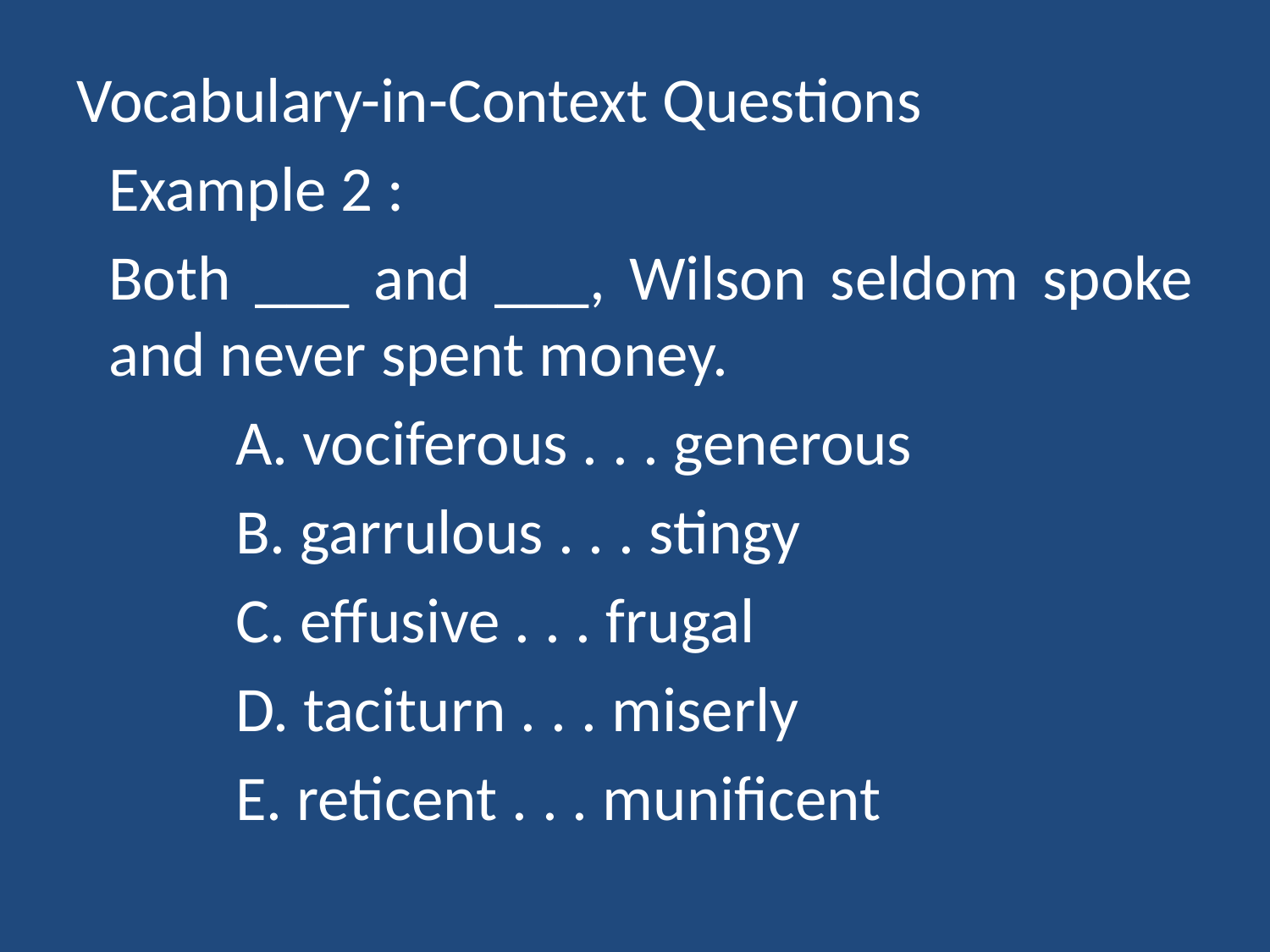

Vocabulary-in-Context Questions
Example 2 :
Both ___ and ___, Wilson seldom spoke and never spent money.
	A. vociferous . . . generous
	B. garrulous . . . stingy
	C. effusive . . . frugal
	D. taciturn . . . miserly
	E. reticent . . . munificent